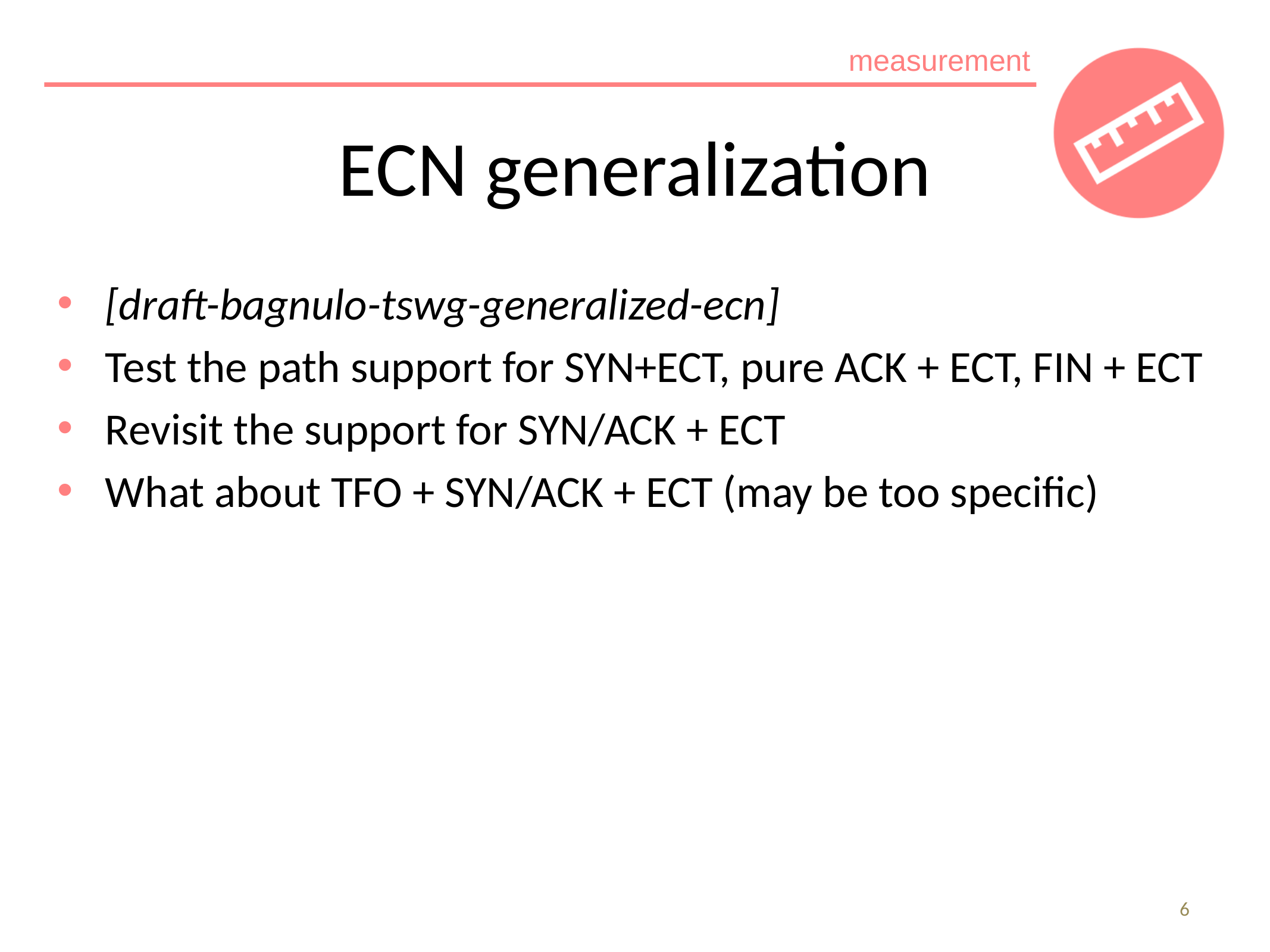

# ECN generalization
[draft-bagnulo-tswg-generalized-ecn]
Test the path support for SYN+ECT, pure ACK + ECT, FIN + ECT
Revisit the support for SYN/ACK + ECT
What about TFO + SYN/ACK + ECT (may be too specific)
6